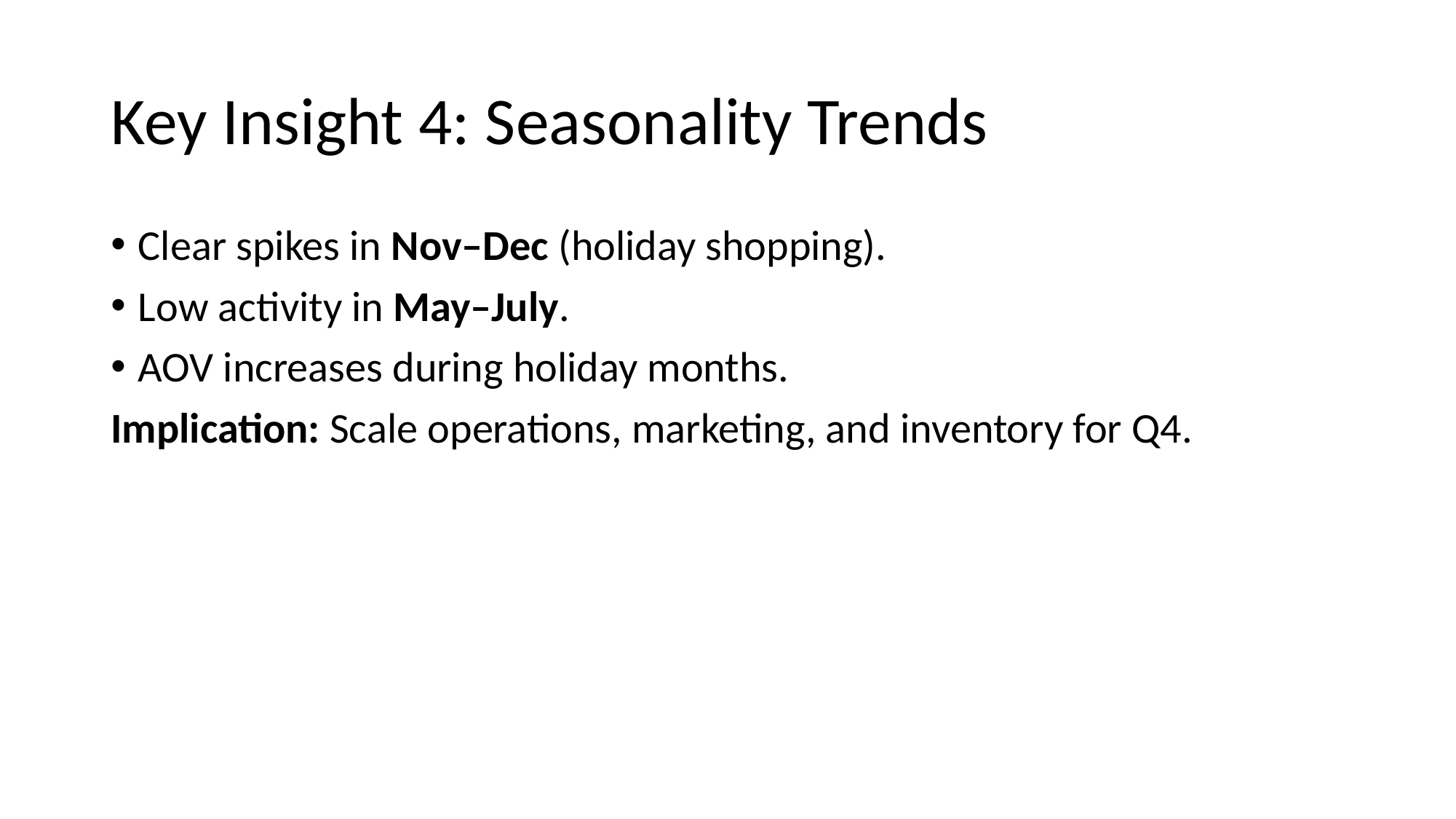

# Key Insight 4: Seasonality Trends
Clear spikes in Nov–Dec (holiday shopping).
Low activity in May–July.
AOV increases during holiday months.
Implication: Scale operations, marketing, and inventory for Q4.